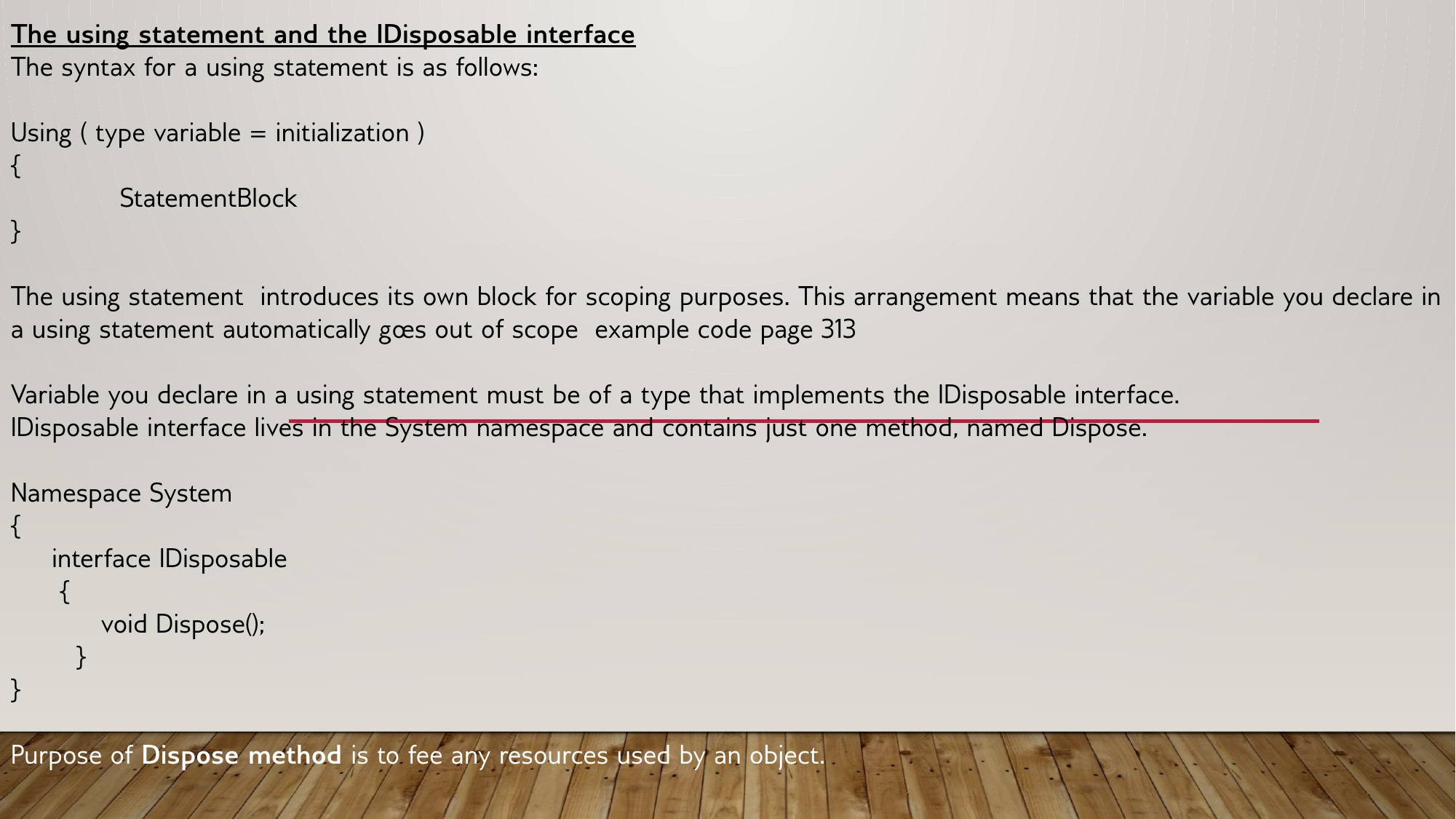

The using statement and the IDisposable interface
The syntax for a using statement is as follows:

Using ( type variable = initialization )
{
	StatementBlock
}

The using statement  introduces its own block for scoping purposes. This arrangement means that the variable you declare in a using statement automatically goes out of scope  example code page 313

Variable you declare in a using statement must be of a type that implements the IDisposable interface.
IDisposable interface lives in the System namespace and contains just one method, named Dispose.

Namespace System
{
     interface IDisposable
      {
           void Dispose();
        }
}

Purpose of Dispose method is to fee any resources used by an object.